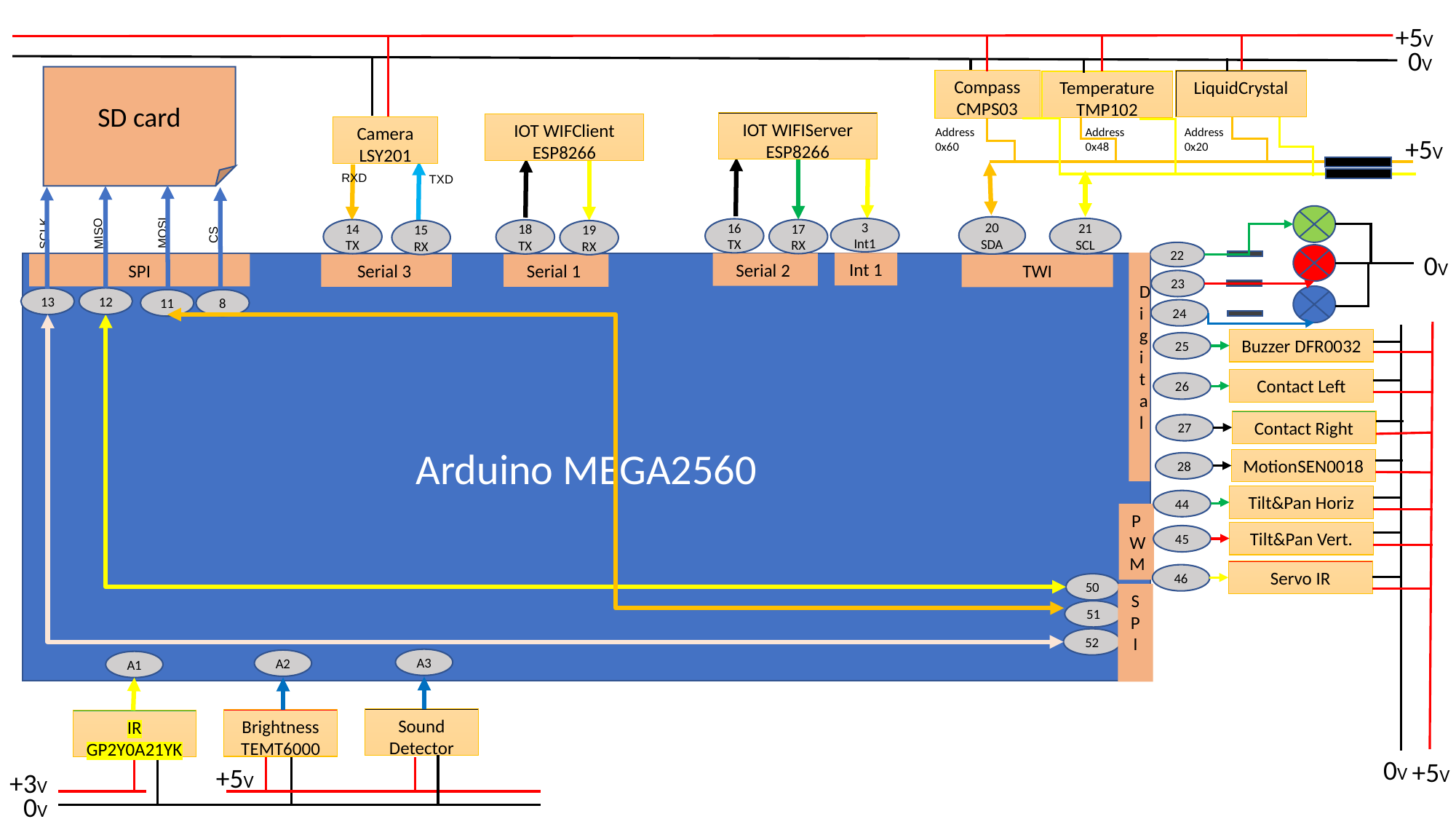

+5V
0V
SD card
Compass
CMPS03

LiquidCrystal
Temperature
TMP102
IOT WIFIServer
ESP8266

IOT WIFClient
ESP8266

Camera
LSY201

Address
0x20
Address
0x48
Address
0x60
+5V

RXD
TXD

CS
SCLK
20
SDA
MOSI
3
Int1
21
SCL
16
TX
14
TX
17
RX
18
TX
15
RX
19
RX
MISO
22
0V

Digital

Int 1
Arduino MEGA2560
Serial 2
SPI
Serial 3
Serial 1
TWI
23

12
13
11
8
24

Buzzer DFR0032

25
Contact Left

26
Contact Right

27
MotionSEN0018

28
Tilt&Pan Horiz
44
PWM
Tilt&Pan Vert.

45
Servo IR
46
50
SPI

51
52
A3
A2
A1
Sound Detector

Brightness
TEMT6000

IR
GP2Y0A21YK

0V
+5V
+5V
+3V
0V